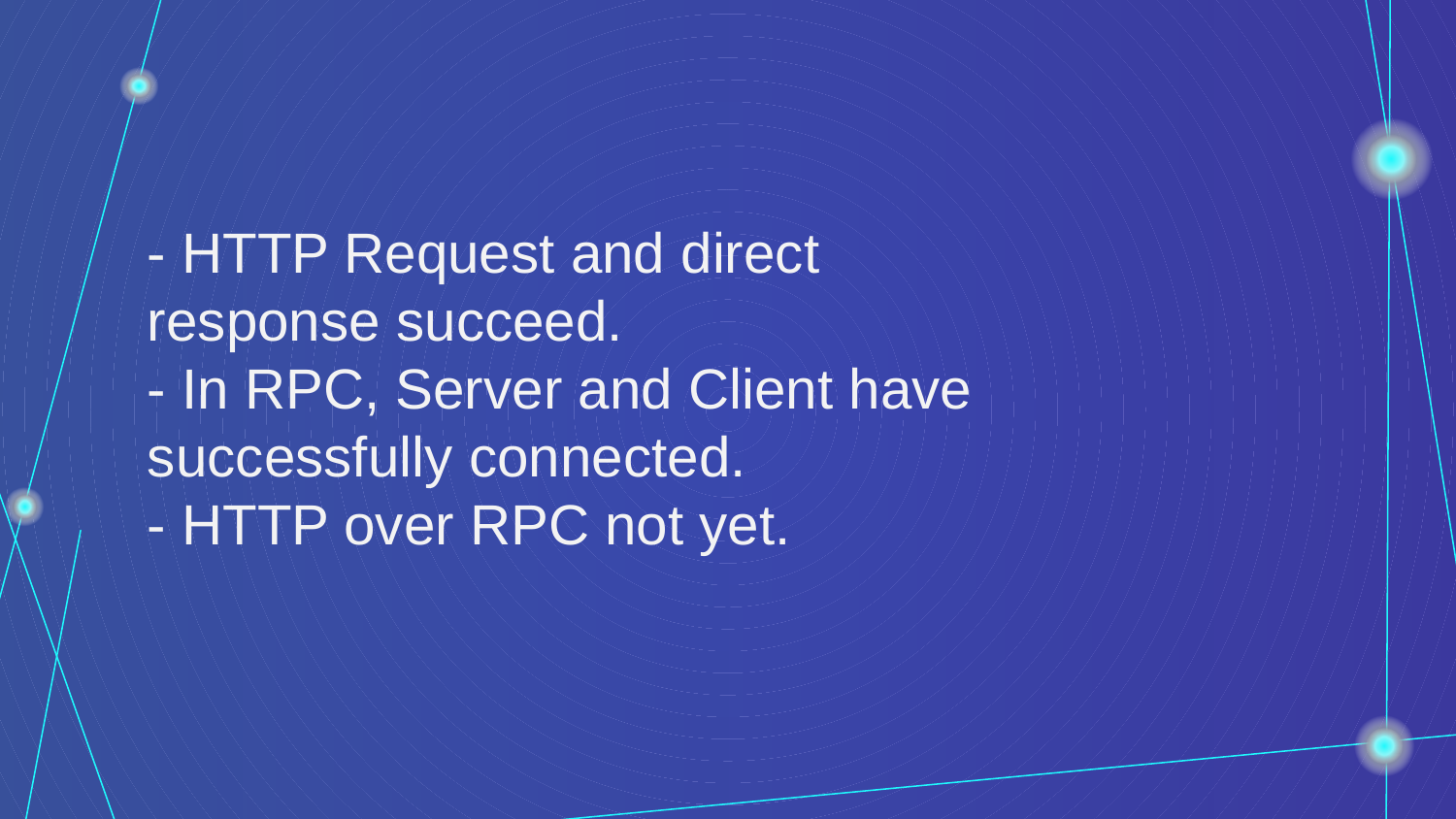

- HTTP Request and direct response succeed.
- In RPC, Server and Client have successfully connected.
- HTTP over RPC not yet.